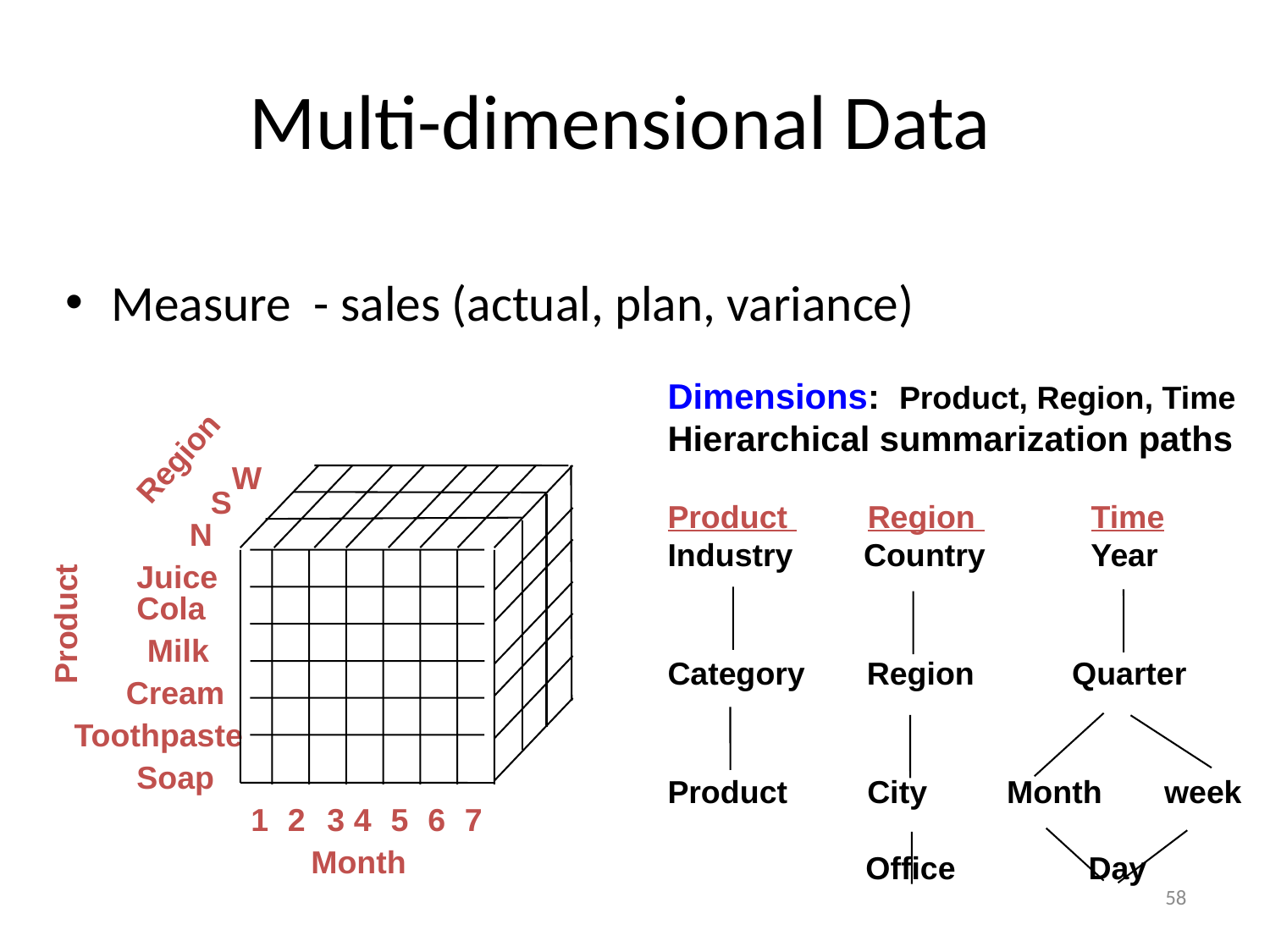

# Multi-dimensional Data
Measure  - sales (actual, plan, variance)

Dimensions:  Product, Region, Time
Hierarchical summarization paths

Product         Region             Time
Industry        Country            Year

Category       Region           Quarter

Product         City         Month       week

	        Office               Day
Region
W

S

N

Juice

Cola
Product
Milk
Cream
Toothpaste
Soap

1
2
3
4
5
6
7
Month
58